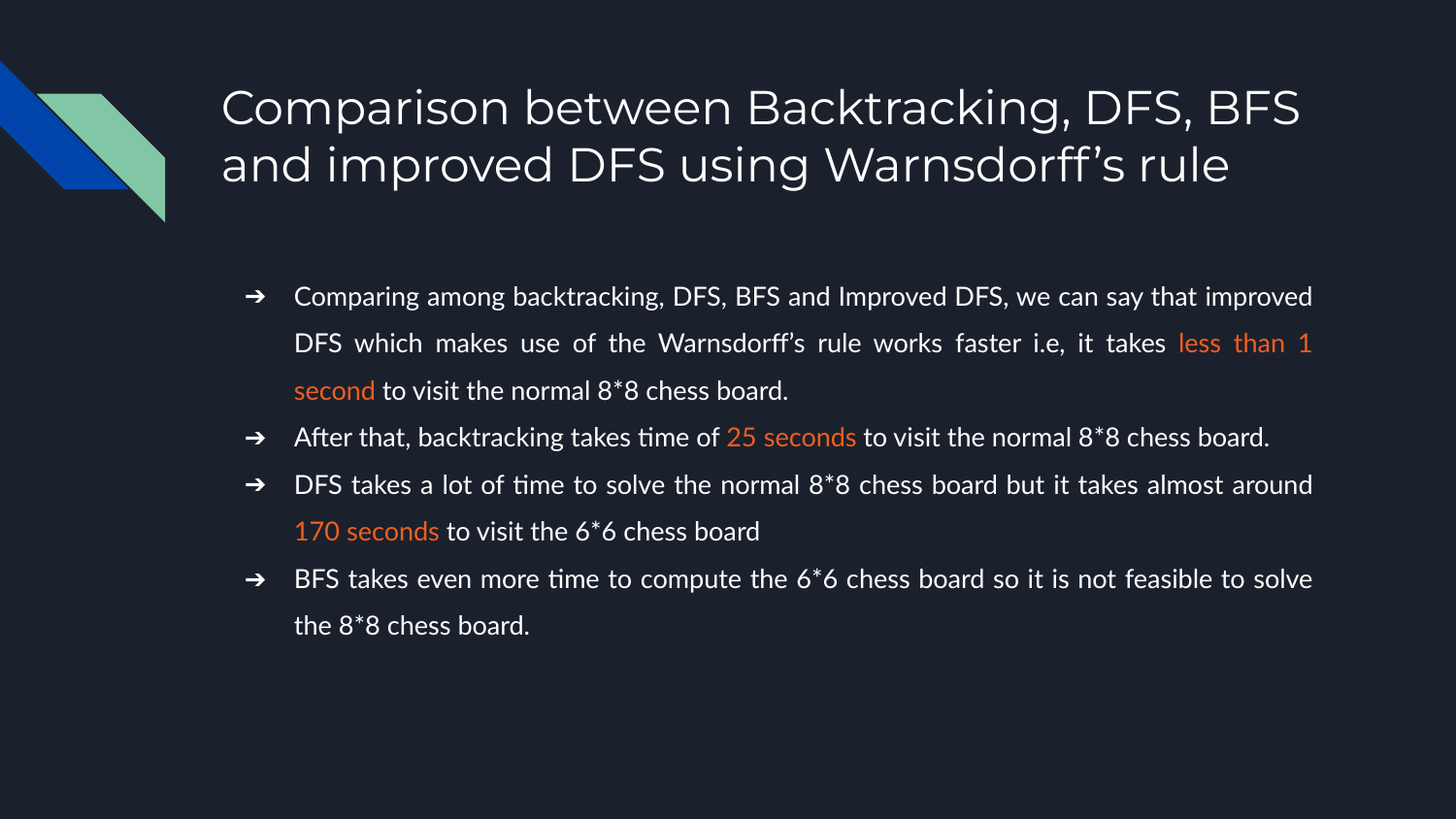

# Comparison between Backtracking, DFS, BFS and improved DFS using Warnsdorff’s rule
Comparing among backtracking, DFS, BFS and Improved DFS, we can say that improved DFS which makes use of the Warnsdorff’s rule works faster i.e, it takes less than 1 second to visit the normal 8*8 chess board.
After that, backtracking takes time of 25 seconds to visit the normal 8*8 chess board.
DFS takes a lot of time to solve the normal 8*8 chess board but it takes almost around 170 seconds to visit the 6*6 chess board
BFS takes even more time to compute the 6*6 chess board so it is not feasible to solve the 8*8 chess board.